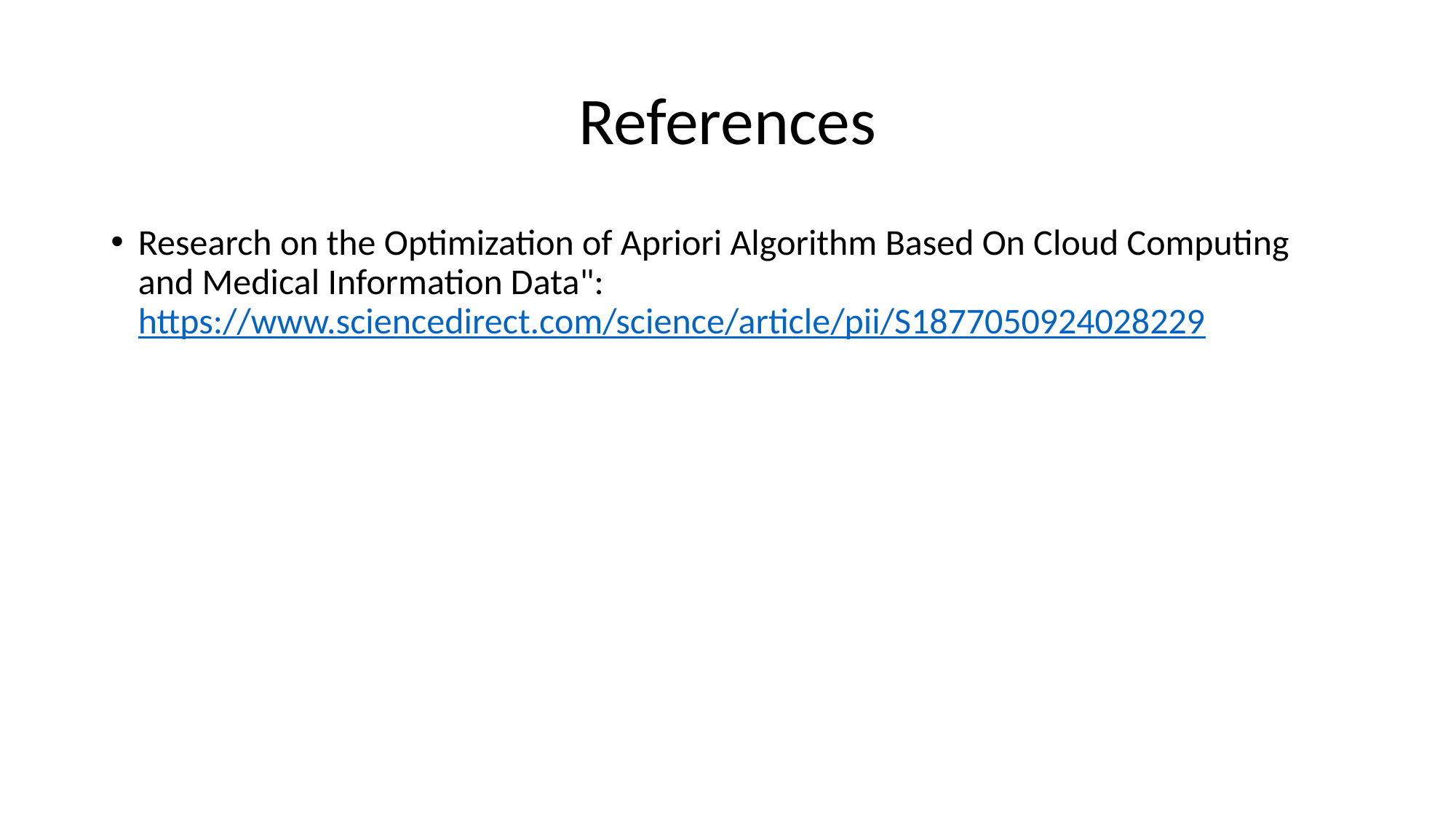

# References
Research on the Optimization of Apriori Algorithm Based On Cloud Computing and Medical Information Data": https://www.sciencedirect.com/science/article/pii/S1877050924028229